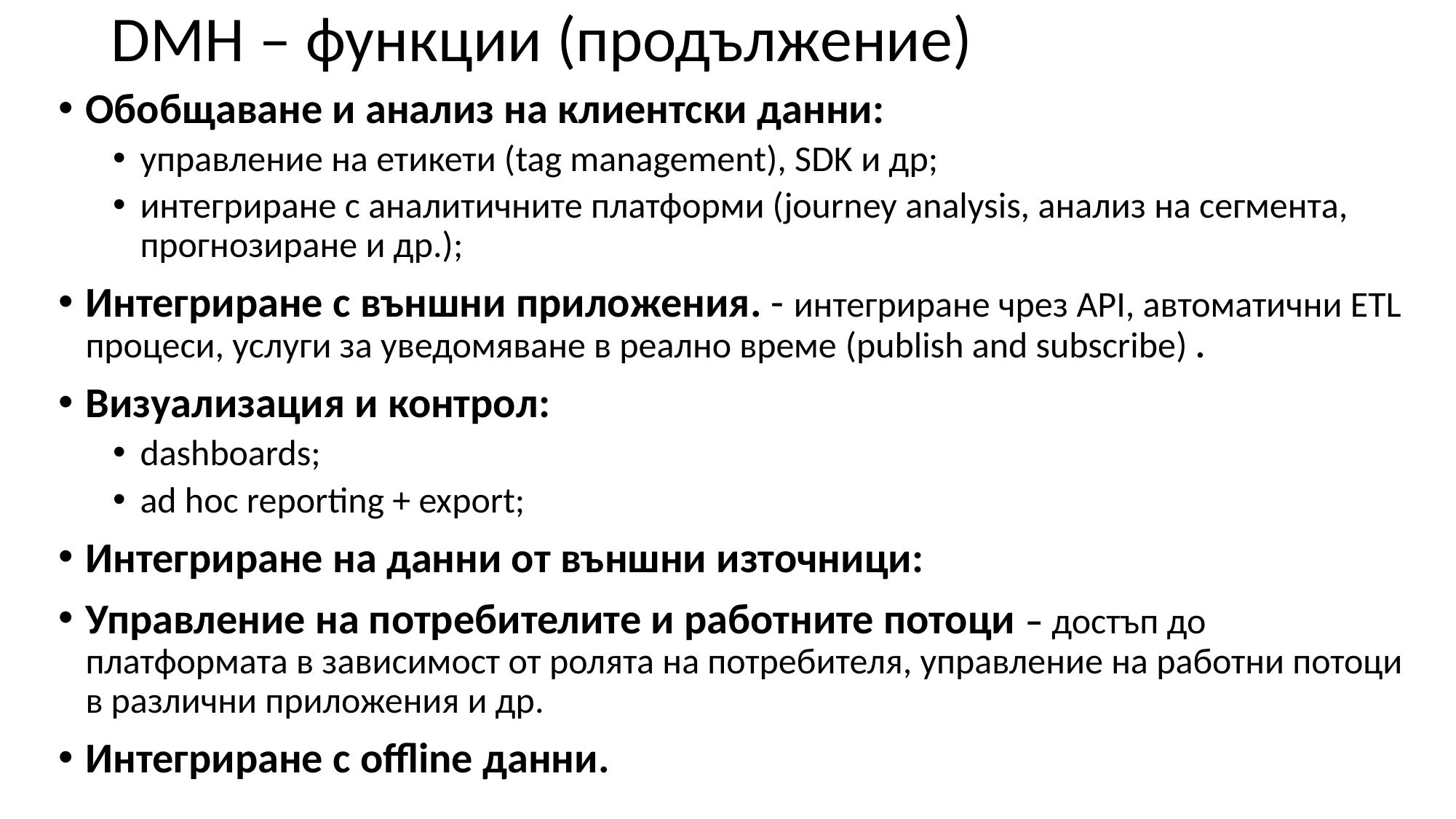

# DMH – функции (продължение)
Обобщаване и анализ на клиентски данни:
управление на етикети (tag management), SDK и др;
интегриране с аналитичните платформи (journey analysis, анализ на сегмента, прогнозиране и др.);
Интегриране с външни приложения. - интегриране чрез API, автоматични ETL процеси, услуги за уведомяване в реално време (publish and subscribe) .
Визуализация и контрол:
dashboards;
ad hoc reporting + export;
Интегриране на данни от външни източници:
Управление на потребителите и работните потоци – достъп до платформата в зависимост от ролята на потребителя, управление на работни потоци в различни приложения и др.
Интегриране с offline данни.